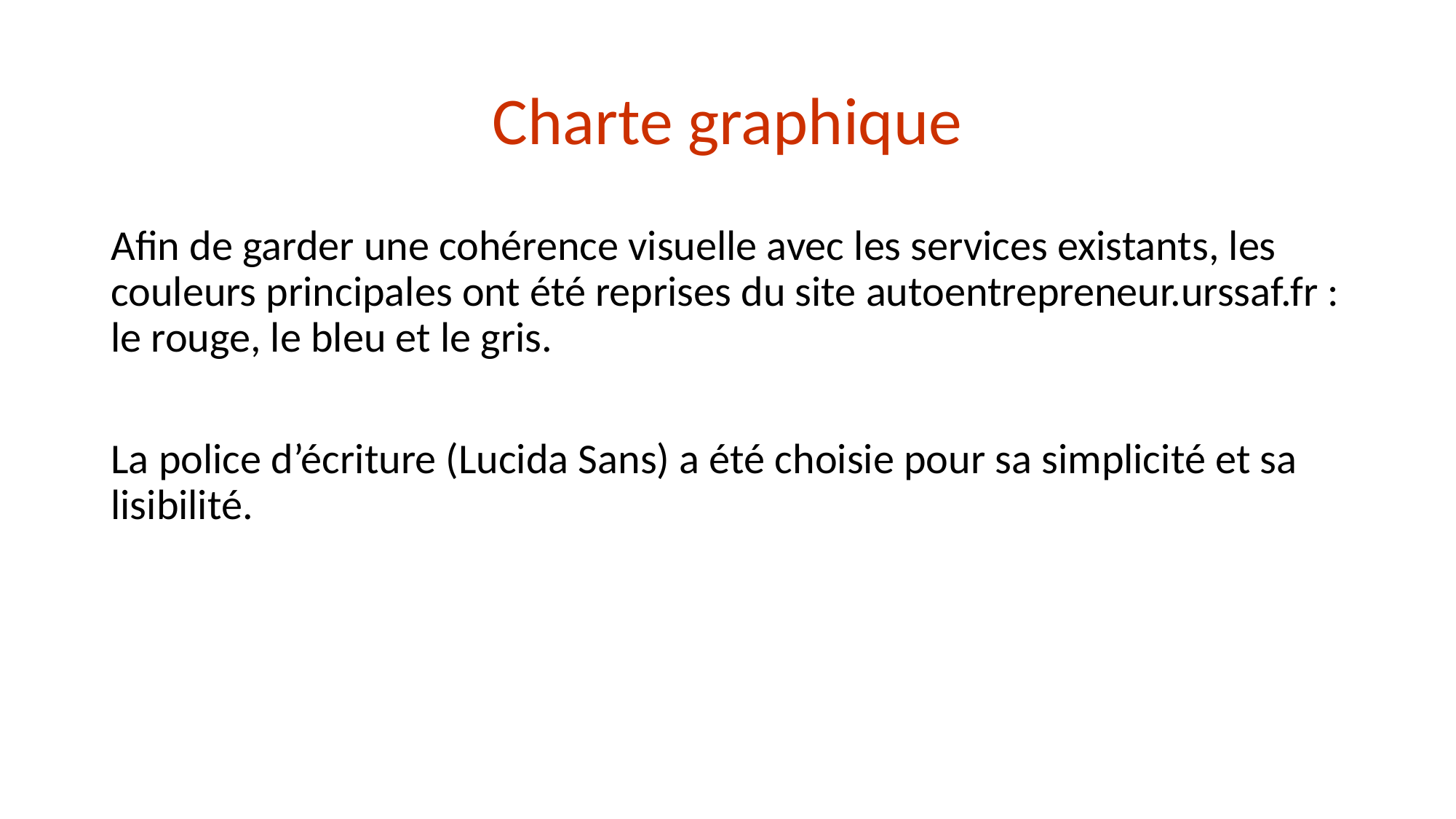

# Charte graphique
Afin de garder une cohérence visuelle avec les services existants, les couleurs principales ont été reprises du site autoentrepreneur.urssaf.fr : le rouge, le bleu et le gris.

La police d’écriture (Lucida Sans) a été choisie pour sa simplicité et sa lisibilité.